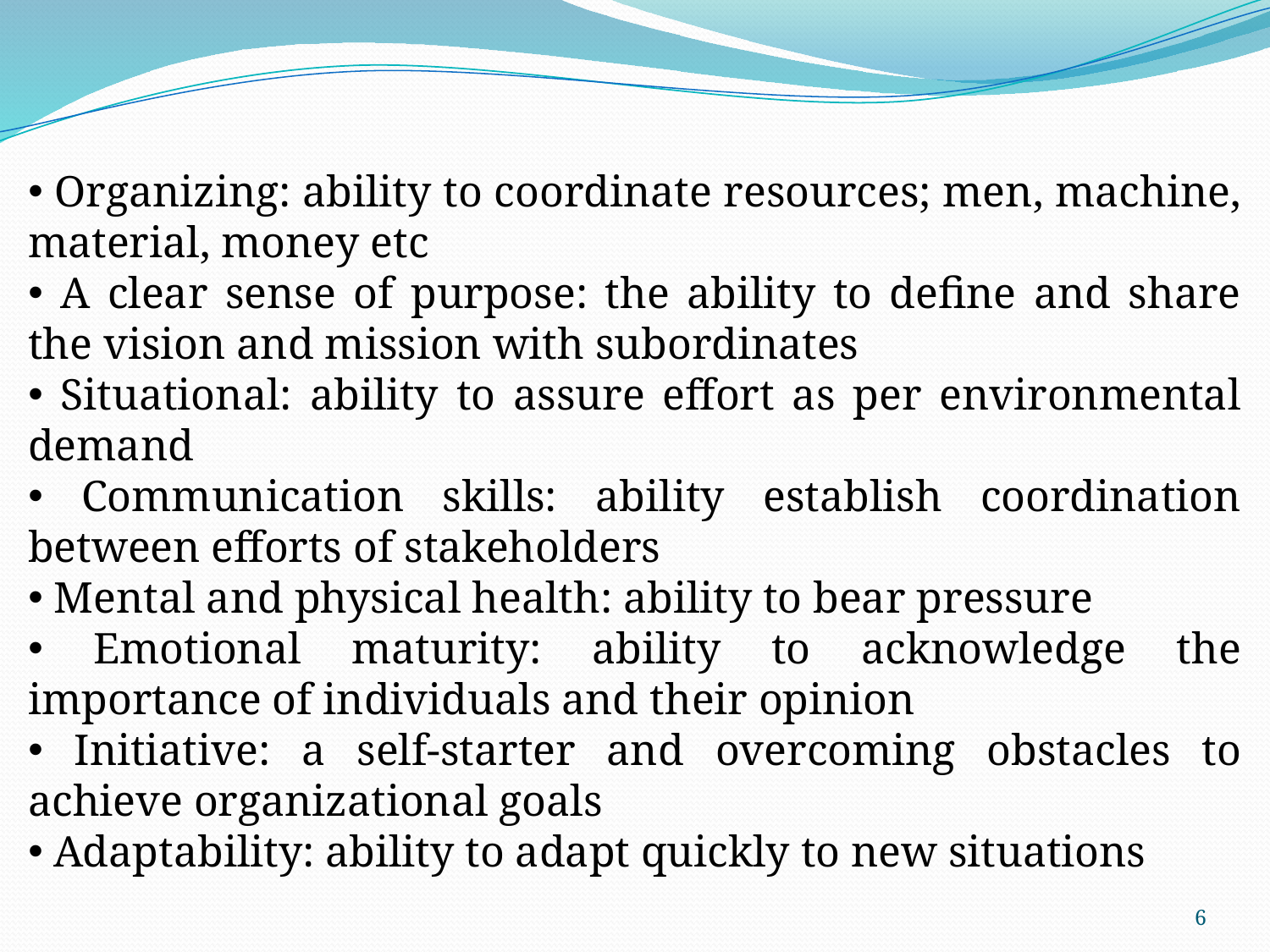

Organizing: ability to coordinate resources; men, machine, material, money etc
 A clear sense of purpose: the ability to define and share the vision and mission with subordinates
 Situational: ability to assure effort as per environmental demand
 Communication skills: ability establish coordination between efforts of stakeholders
 Mental and physical health: ability to bear pressure
 Emotional maturity: ability to acknowledge the importance of individuals and their opinion
 Initiative: a self-starter and overcoming obstacles to achieve organizational goals
 Adaptability: ability to adapt quickly to new situations
6